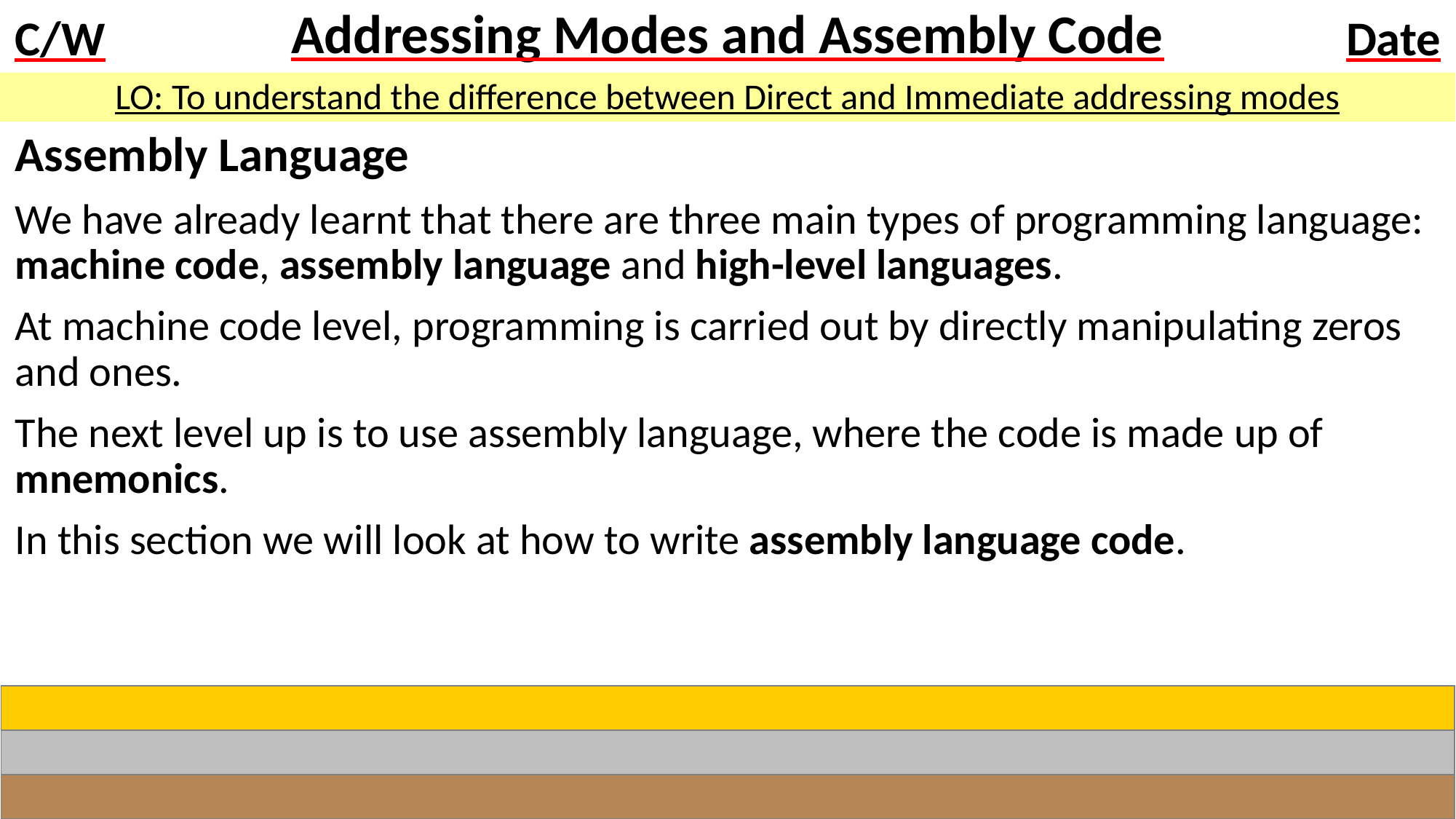

# Addressing Modes and Assembly Code
LO: To understand the difference between Direct and Immediate addressing modes
Assembly Language
We have already learnt that there are three main types of programming language: machine code, assembly language and high-level languages.
At machine code level, programming is carried out by directly manipulating zeros and ones.
The next level up is to use assembly language, where the code is made up of mnemonics.
In this section we will look at how to write assembly language code.